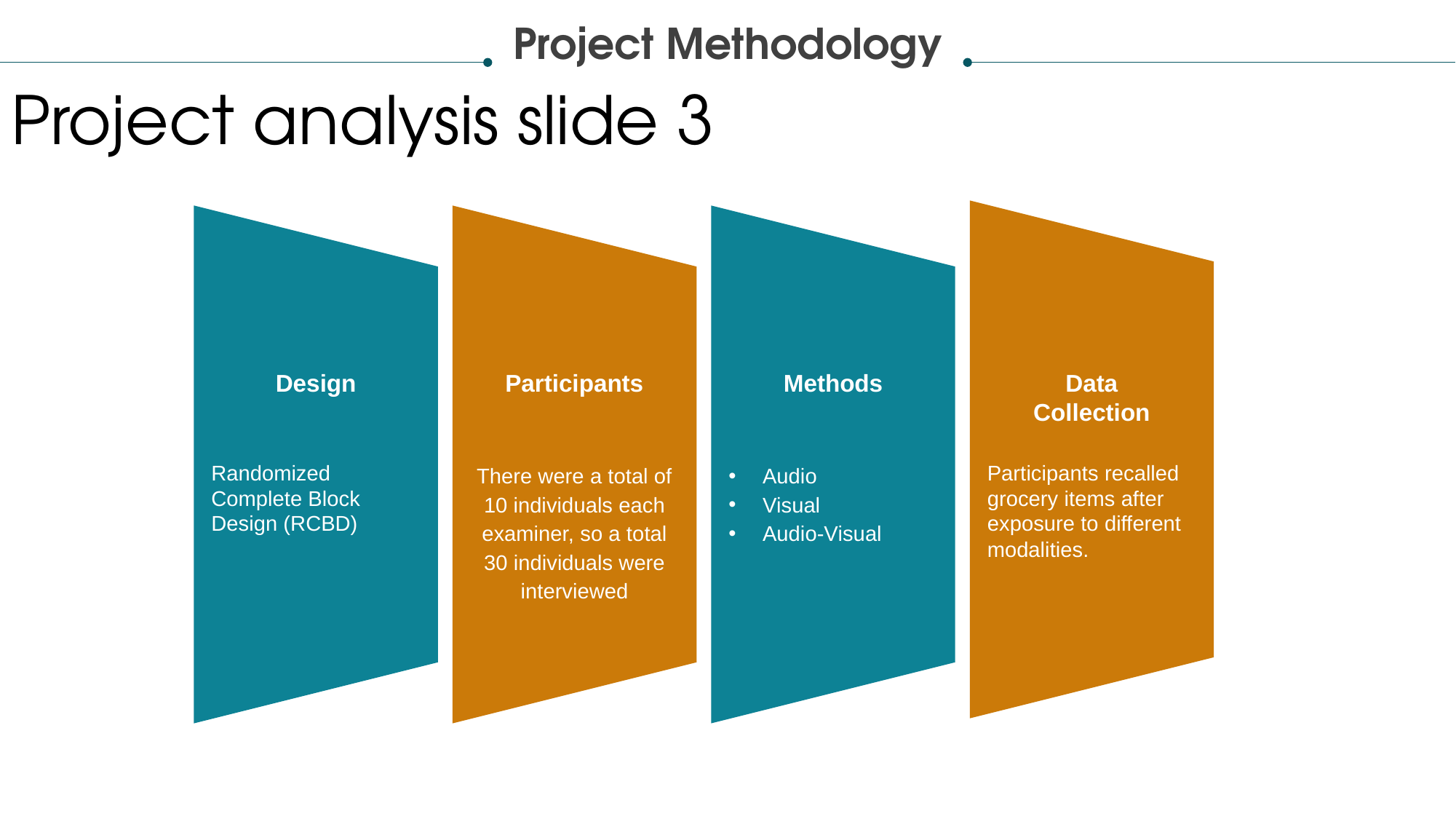

Project Methodology
Project analysis slide 3

Design
Participants
Methods
Data Collection
Randomized Complete Block Design (RCBD)
There were a total of 10 individuals each examiner, so a total 30 individuals were interviewed
Audio
Visual
Audio-Visual
Participants recalled grocery items after exposure to different modalities.